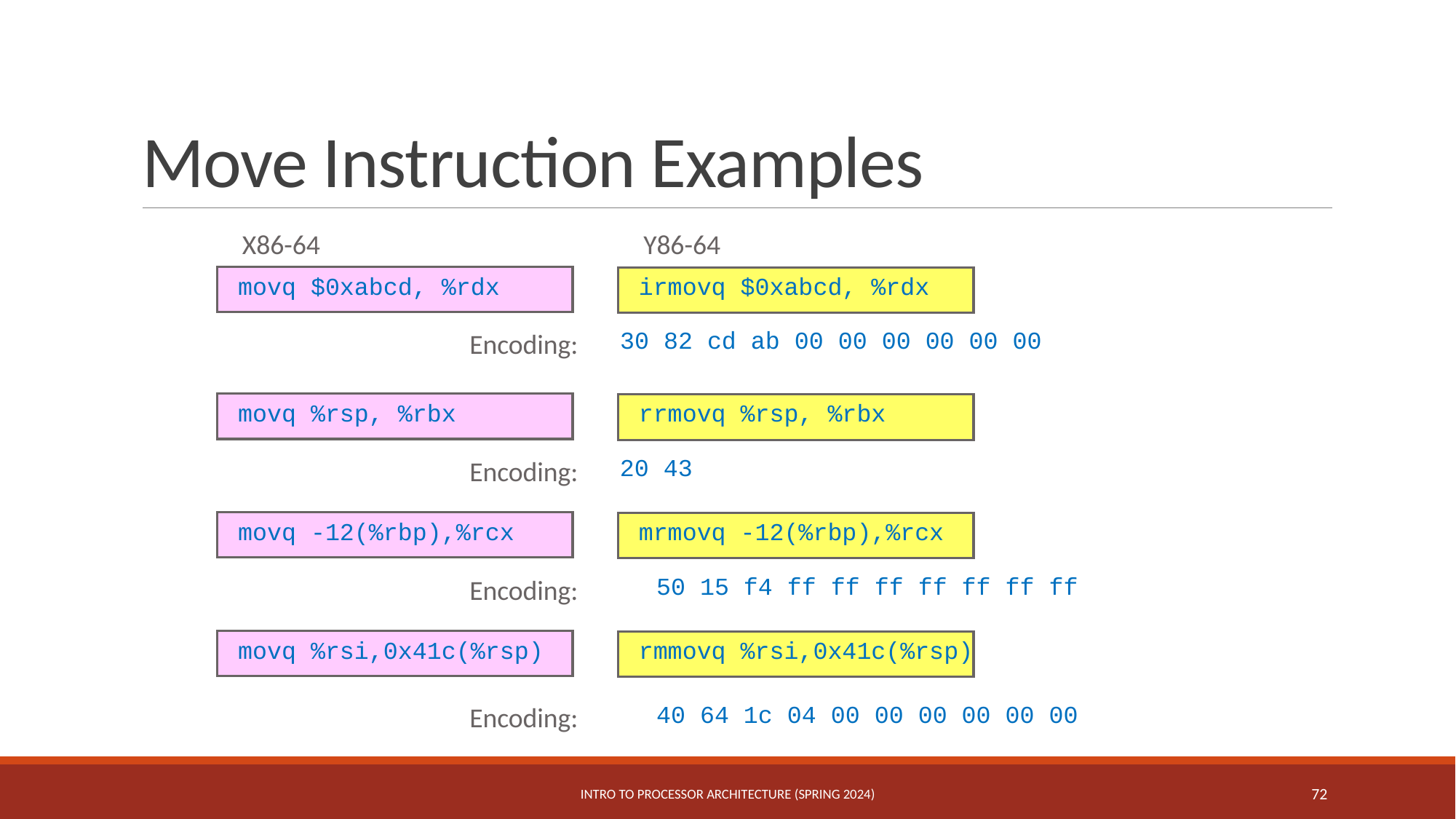

# Move Instruction Examples
X86-64
Y86-64

movq $0xabcd, %rdx

irmovq $0xabcd, %rdx
Encoding:
30 82 cd ab 00 00 00 00 00 00

movq %rsp, %rbx
rrmovq %rsp, %rbx
Encoding:
20 43

movq -12(%rbp),%rcx
mrmovq -12(%rbp),%rcx
Encoding:
50 15 f4 ff ff ff ff ff ff ff

movq %rsi,0x41c(%rsp)

rmmovq %rsi,0x41c(%rsp)
Encoding:
40 64 1c 04 00 00 00 00 00 00
Intro to Processor Architecture (Spring 2024)
72